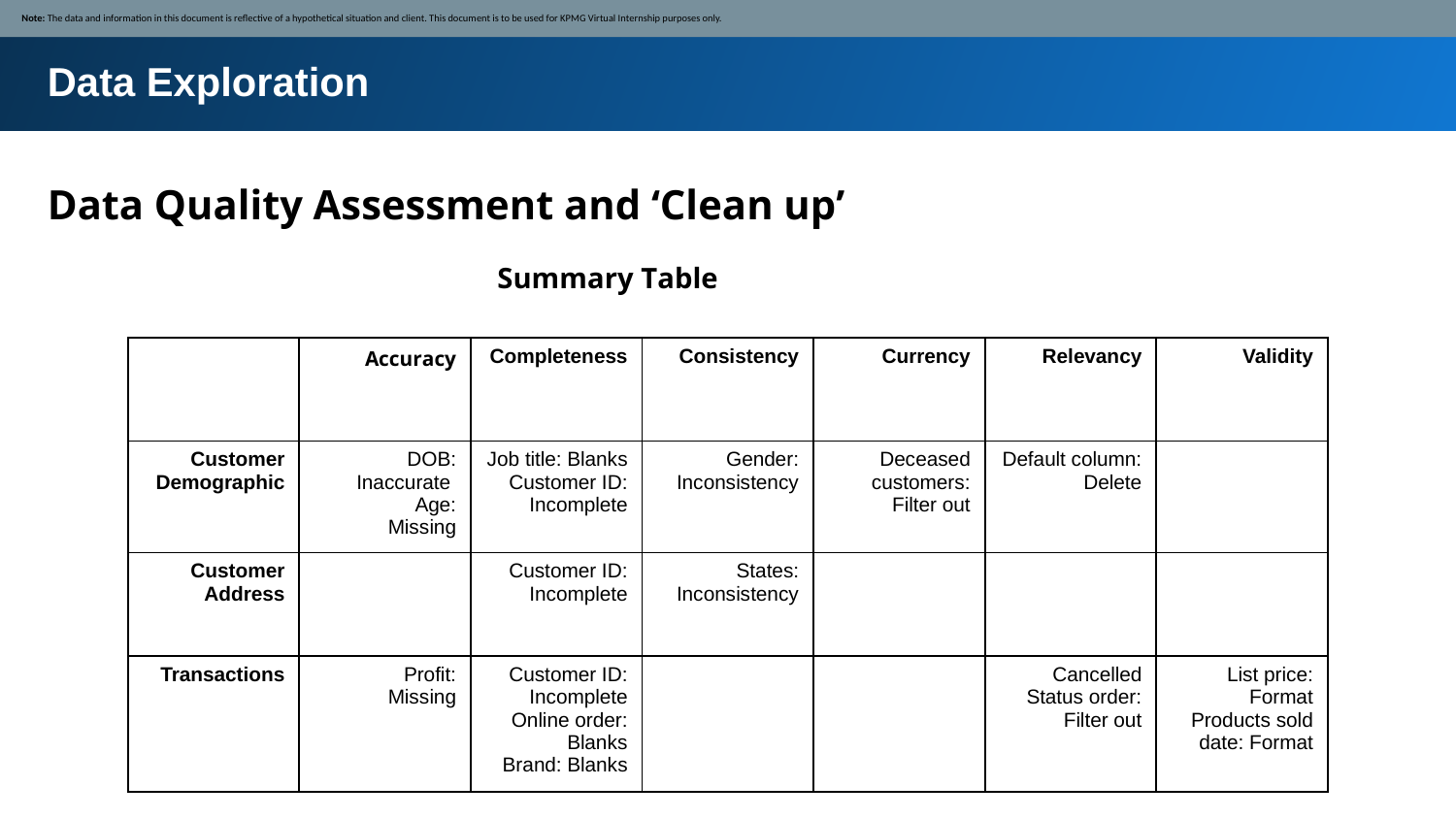

Note: The data and information in this document is reflective of a hypothetical situation and client. This document is to be used for KPMG Virtual Internship purposes only.
Data Exploration
Data Quality Assessment and ‘Clean up’
Summary Table
|  | Accuracy | Completeness | Consistency | Currency | Relevancy | Validity |
| --- | --- | --- | --- | --- | --- | --- |
| Customer Demographic | DOB: Inaccurate Age: Missing | Job title: Blanks Customer ID: Incomplete | Gender: Inconsistency | Deceased customers: Filter out | Default column: Delete |  |
| Customer Address |  | Customer ID: Incomplete | States: Inconsistency |  |  |  |
| Transactions | Profit: Missing | Customer ID: Incomplete Online order: Blanks Brand: Blanks |  |  | Cancelled Status order: Filter out | List price: Format Products sold date: Format |